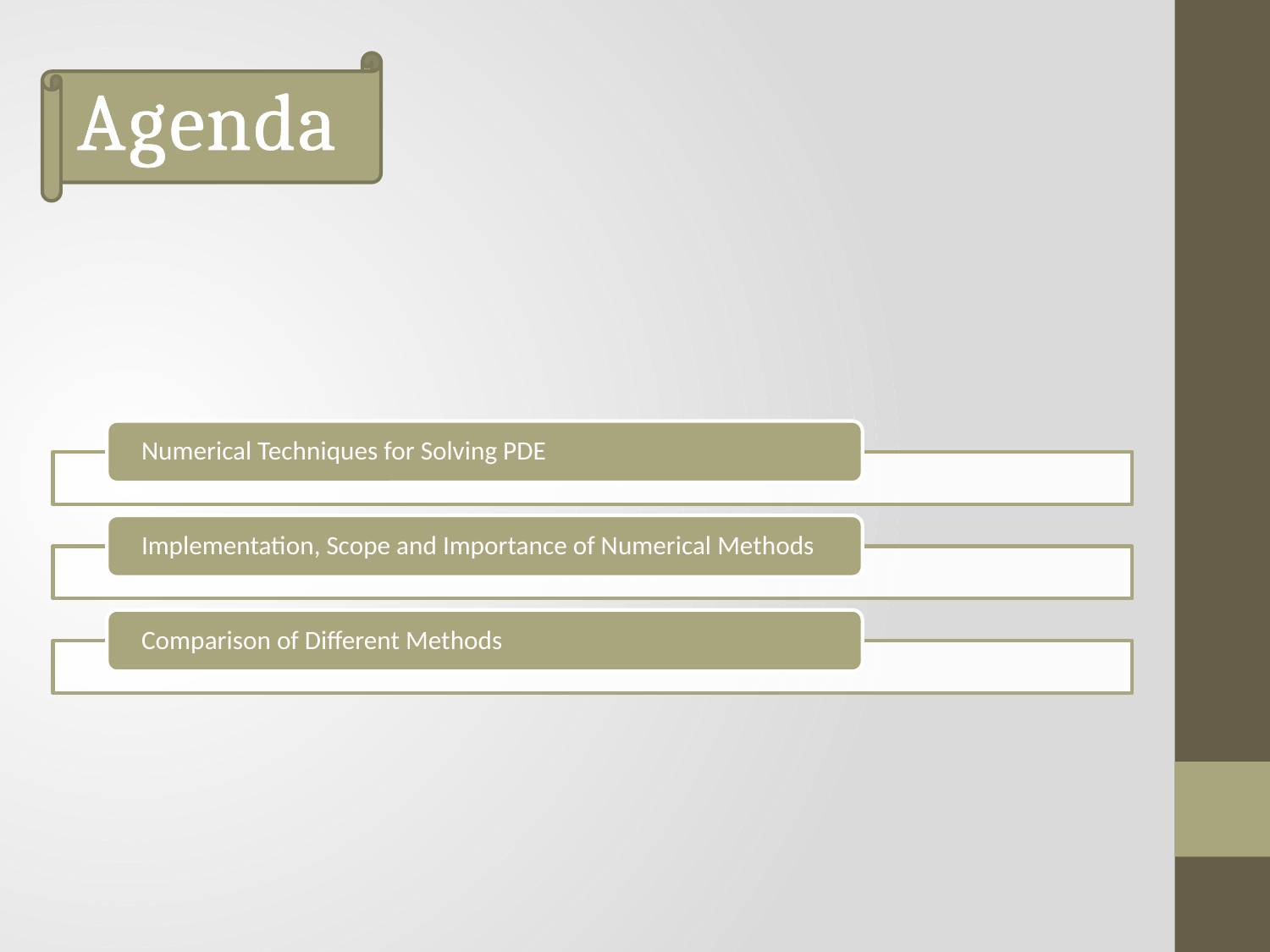

# Agenda

Numerical Techniques for Solving PDE
Implementation, Scope and Importance of Numerical Methods
Comparison of Different Methods